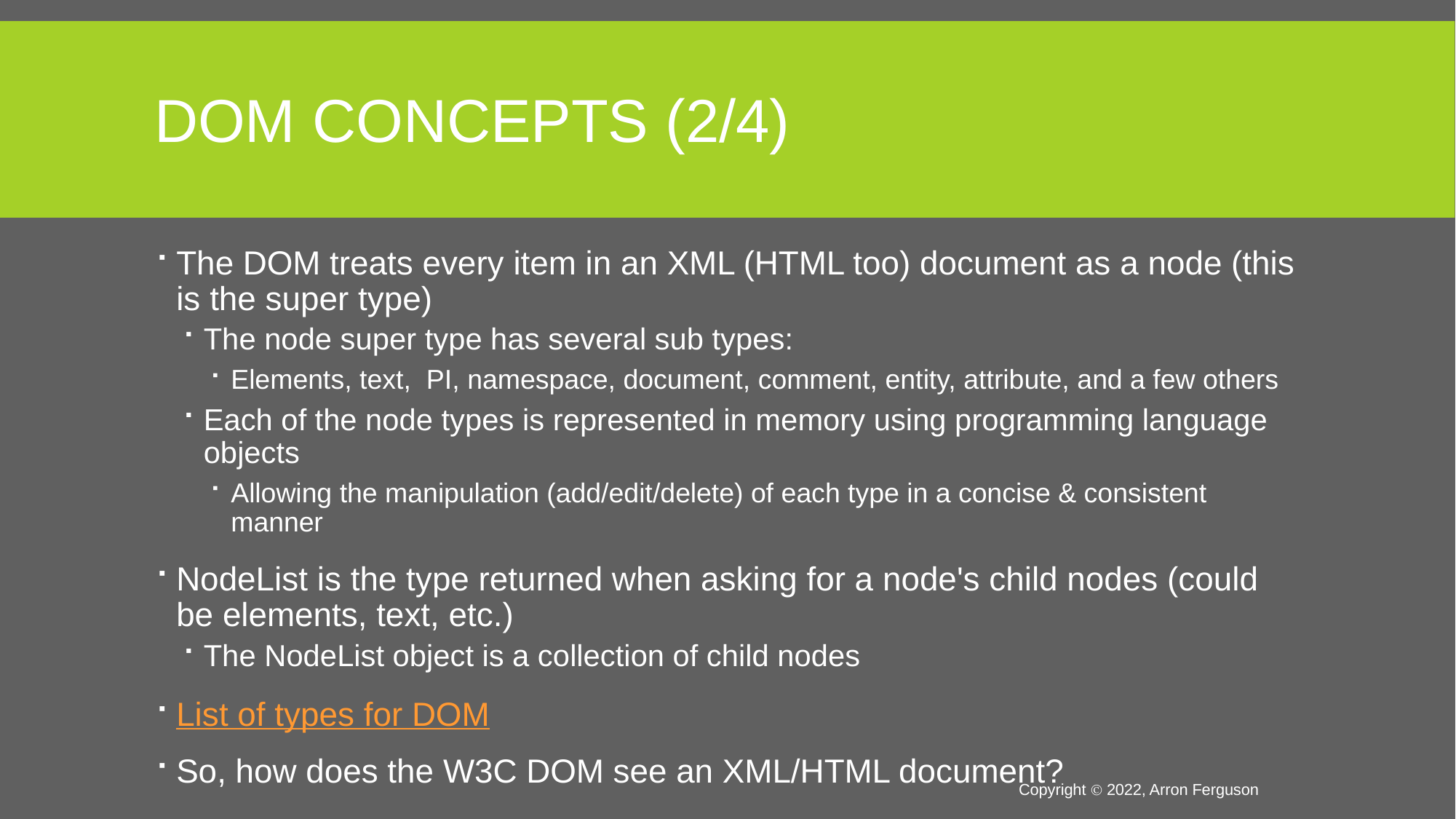

# DOM Concepts (2/4)
The DOM treats every item in an XML (HTML too) document as a node (this is the super type)
The node super type has several sub types:
Elements, text,  PI, namespace, document, comment, entity, attribute, and a few others
Each of the node types is represented in memory using programming language objects
Allowing the manipulation (add/edit/delete) of each type in a concise & consistent manner
NodeList is the type returned when asking for a node's child nodes (could be elements, text, etc.)
The NodeList object is a collection of child nodes
List of types for DOM
So, how does the W3C DOM see an XML/HTML document?

Copyright Ⓒ 2022, Arron Ferguson